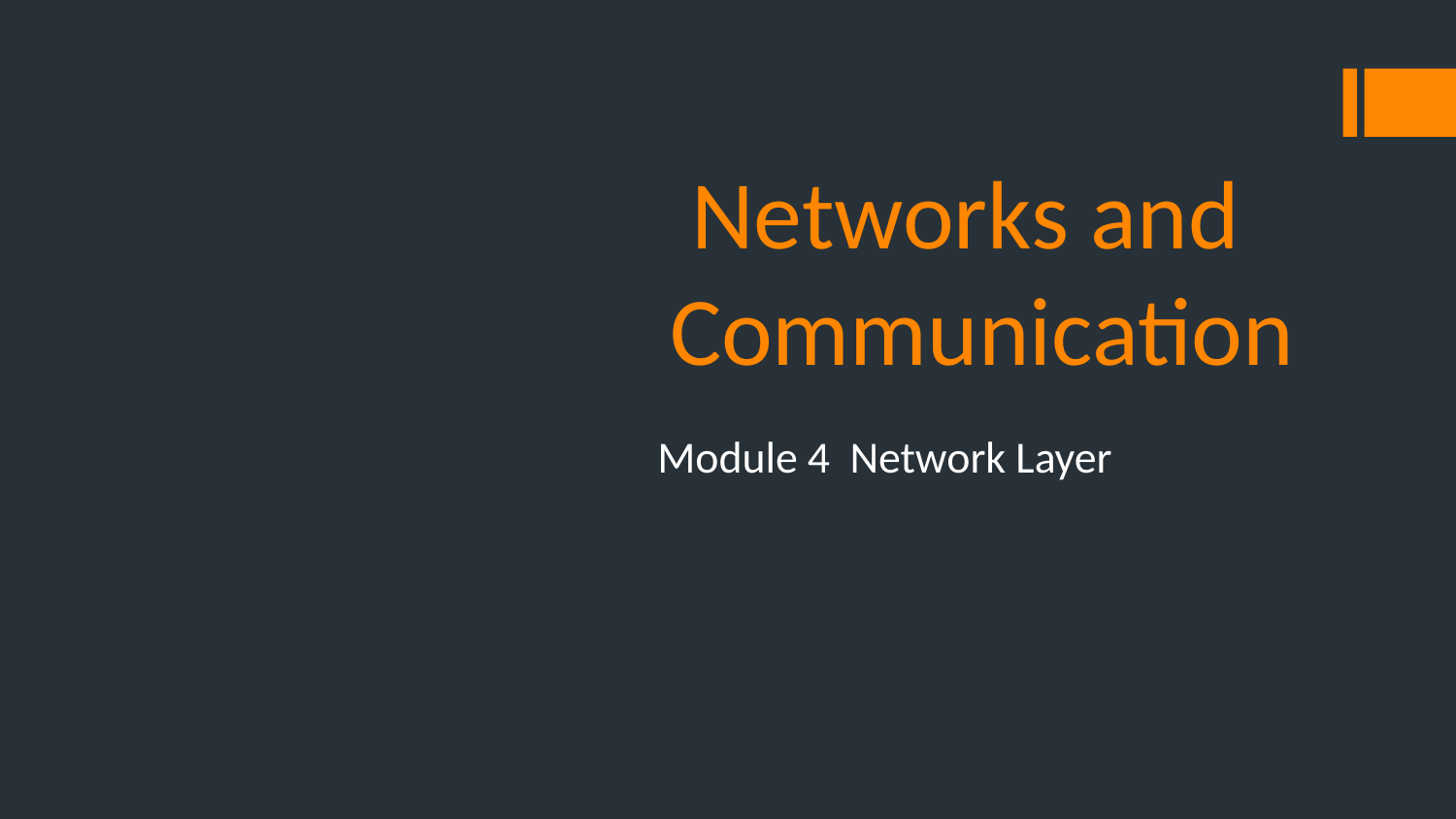

# Networks and Communication
Module 4  Network Layer